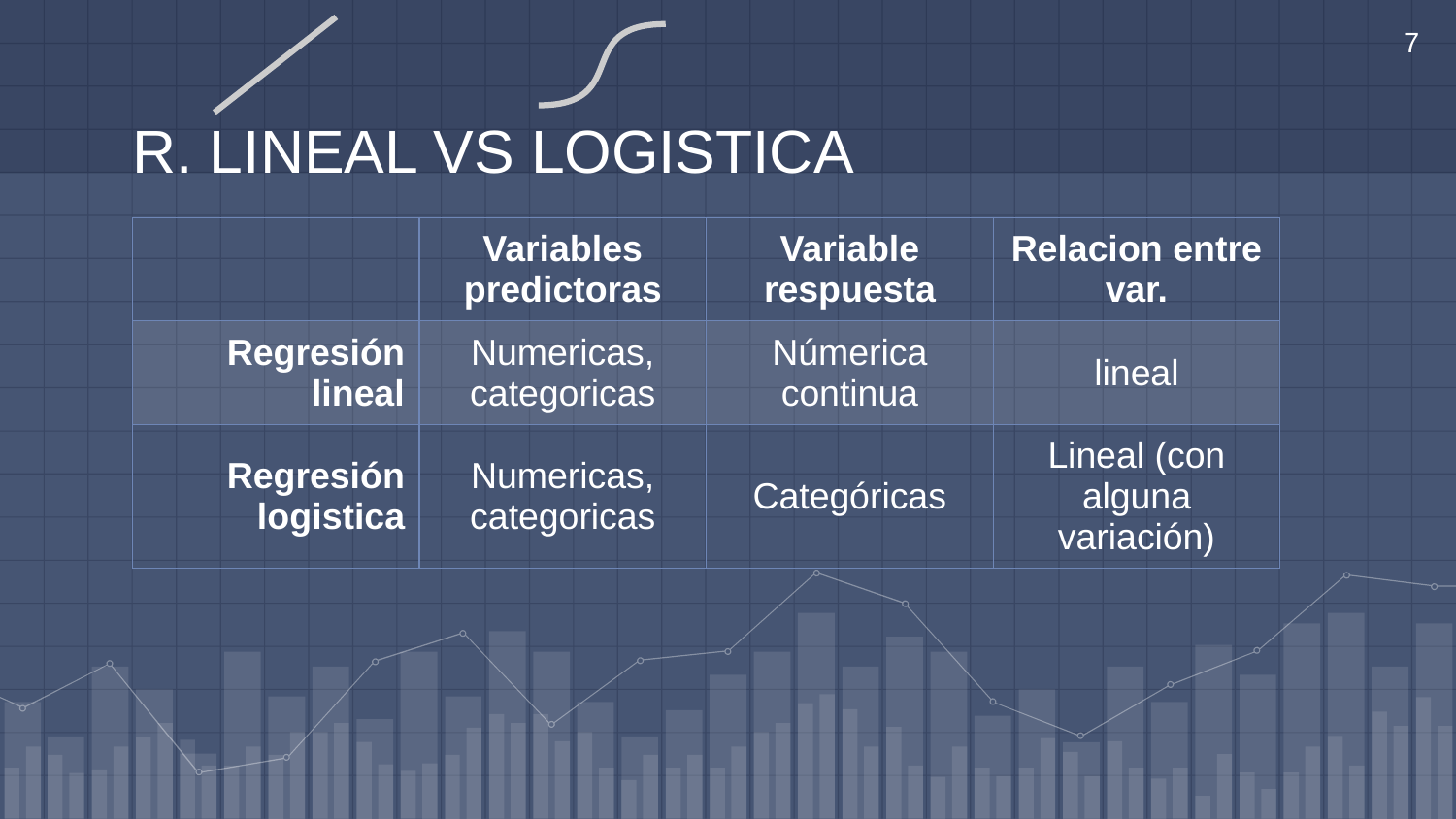

7
# R. LINEAL VS LOGISTICA
|  | Variables predictoras | Variable respuesta | Relacion entre var. |
| --- | --- | --- | --- |
| Regresión lineal | Numericas, categoricas | Númerica continua | lineal |
| Regresión logistica | Numericas, categoricas | Categóricas | Lineal (con alguna variación) |